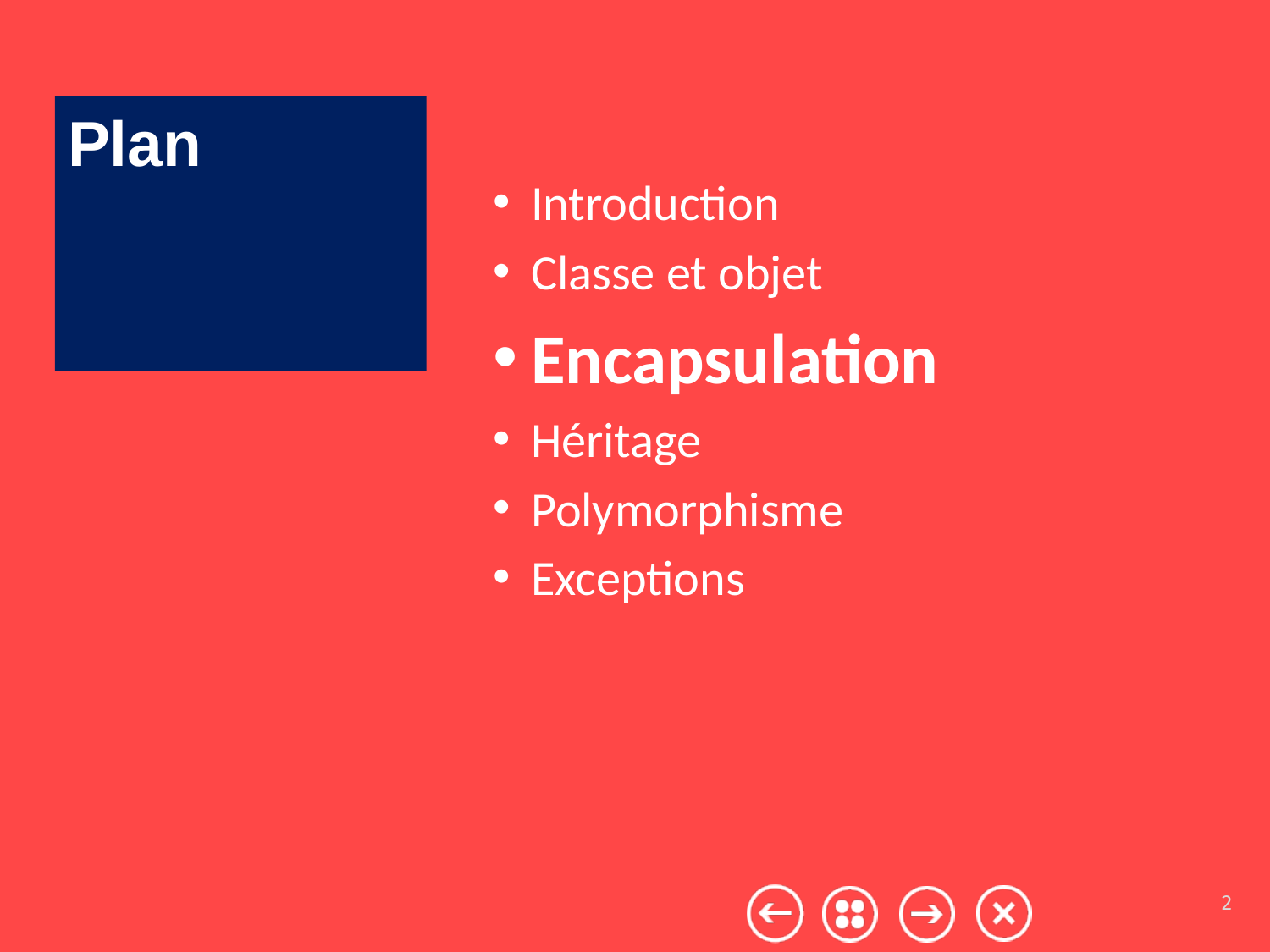

# Plan

Introduction
Classe et objet
Encapsulation
Héritage
Polymorphisme
Exceptions
2